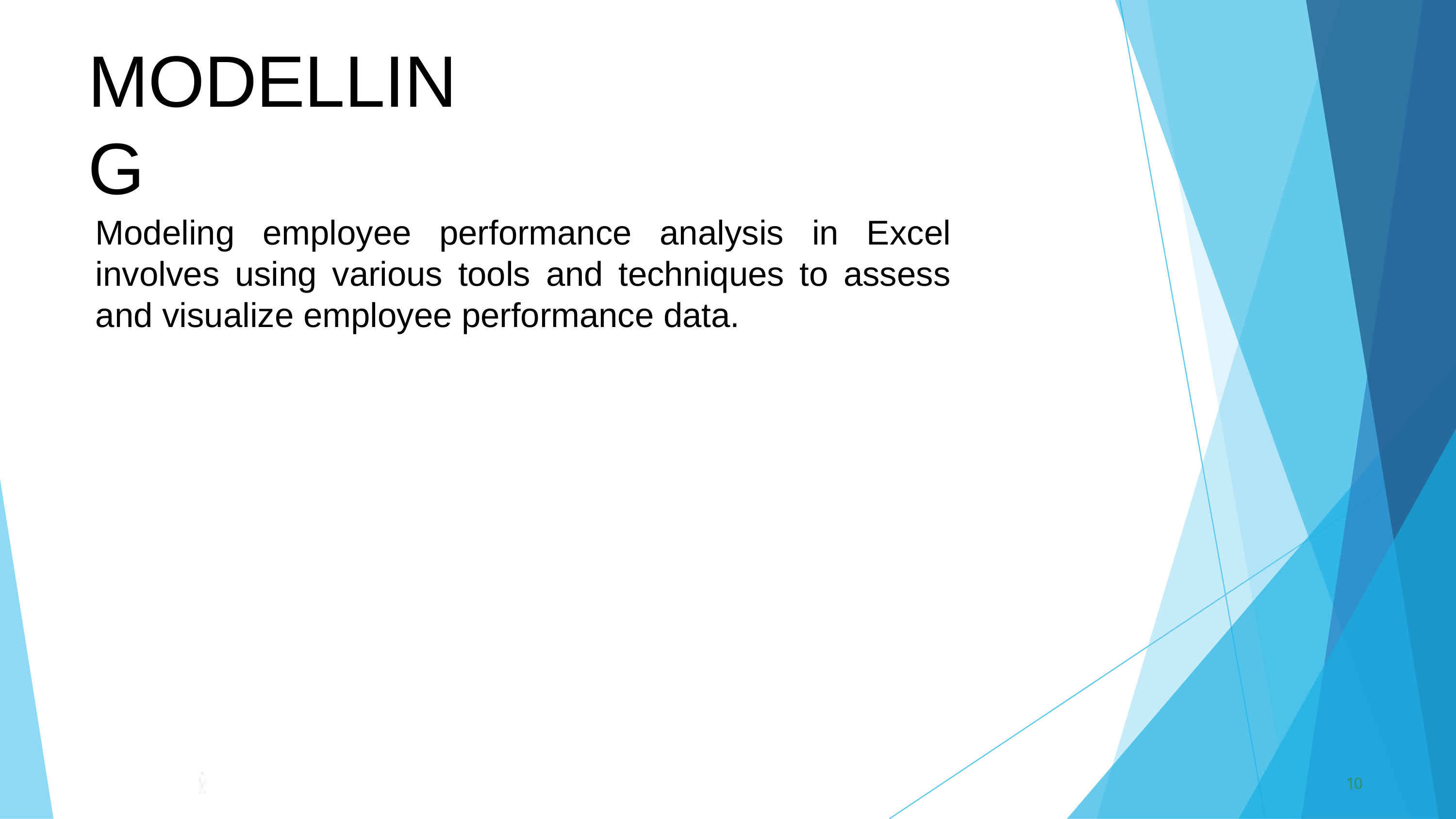

MODELLING
Modeling employee performance analysis in Excel involves using various tools and techniques to assess and visualize employee performance data.

10